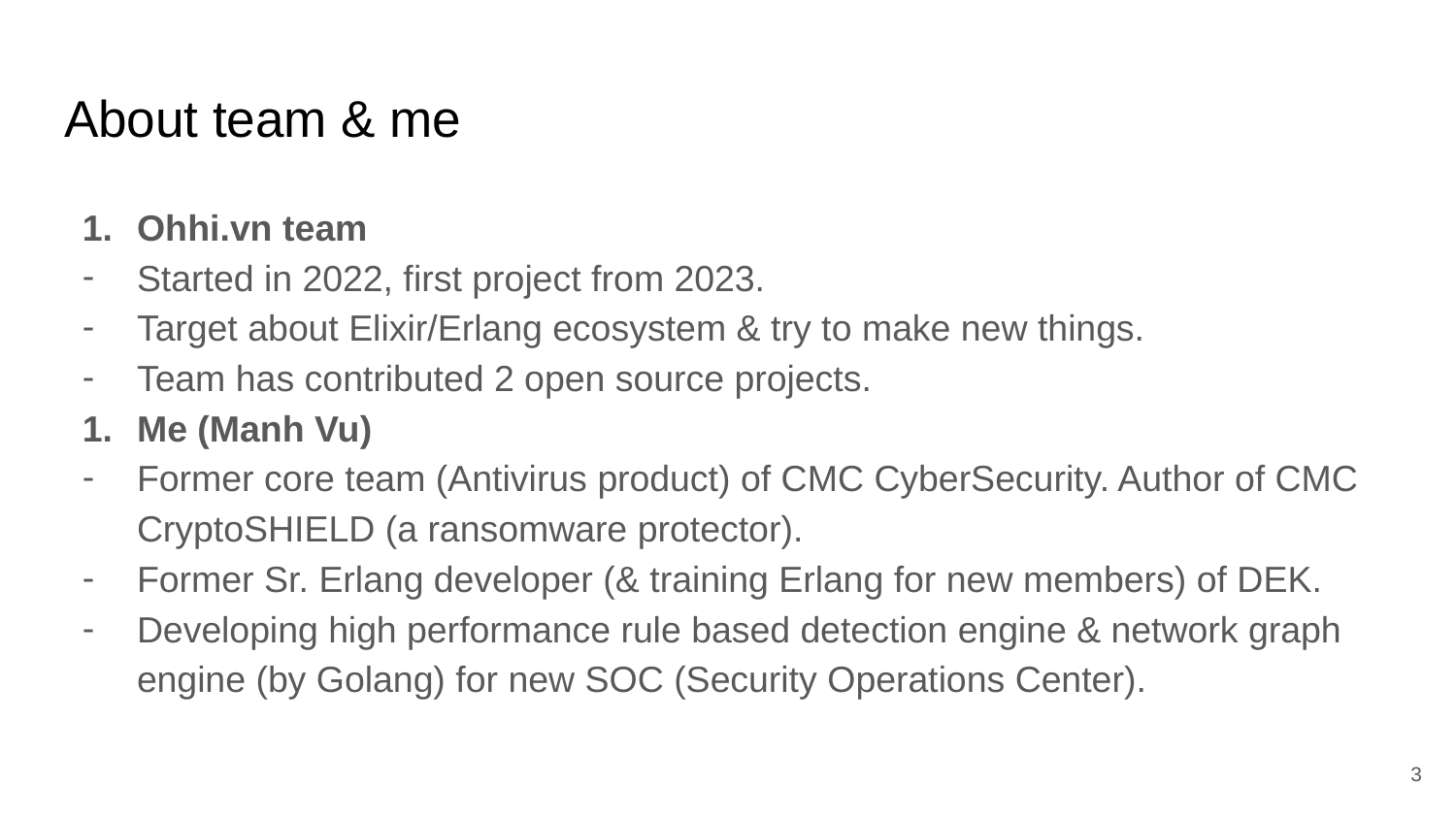

# About team & me
Ohhi.vn team
Started in 2022, first project from 2023.
Target about Elixir/Erlang ecosystem & try to make new things.
Team has contributed 2 open source projects.
Me (Manh Vu)
Former core team (Antivirus product) of CMC CyberSecurity. Author of CMC CryptoSHIELD (a ransomware protector).
Former Sr. Erlang developer (& training Erlang for new members) of DEK.
Developing high performance rule based detection engine & network graph engine (by Golang) for new SOC (Security Operations Center).
3